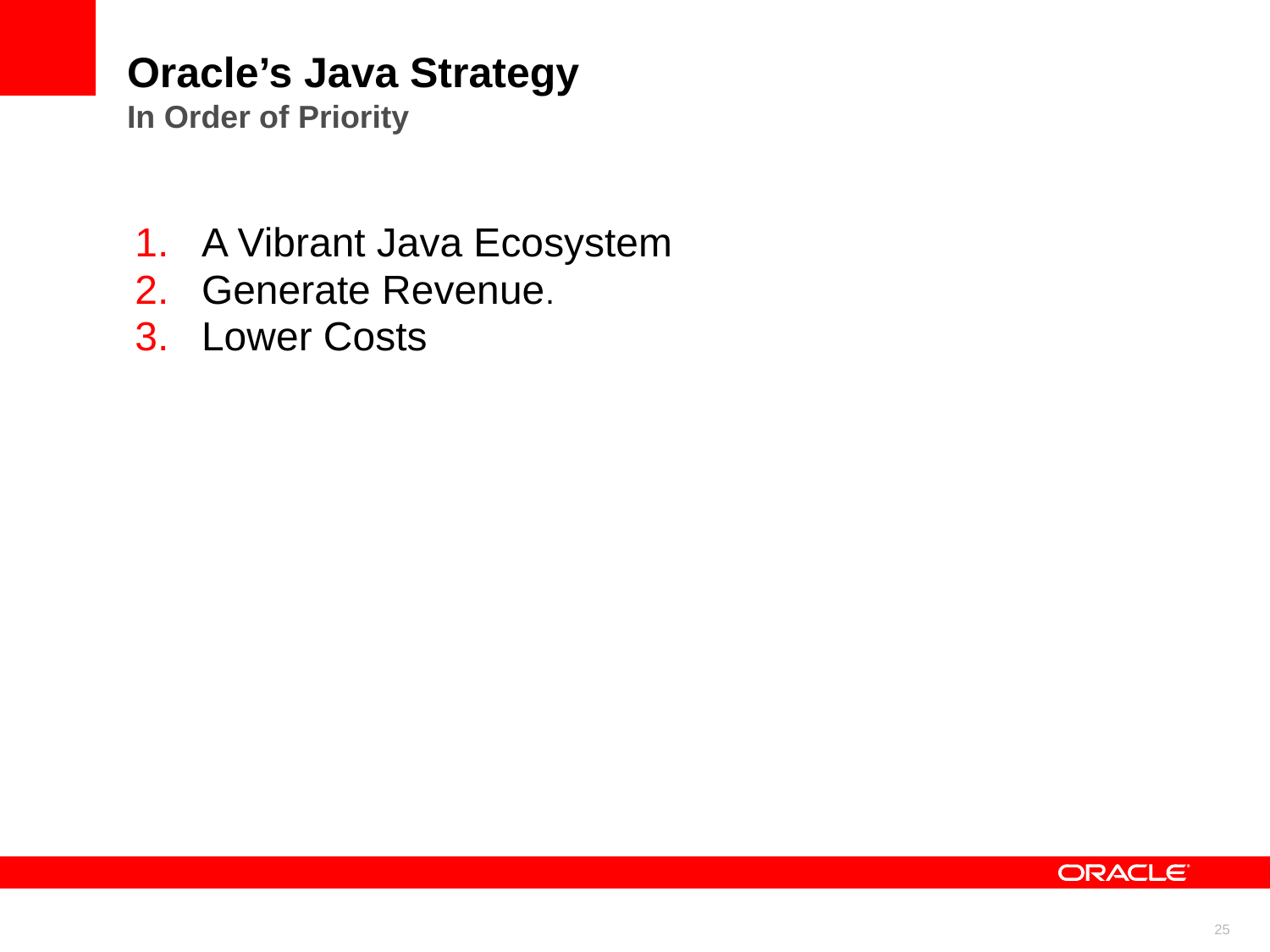

# Oracle’s Java Strategy In Order of Priority
A Vibrant Java Ecosystem
Generate Revenue.
Lower Costs